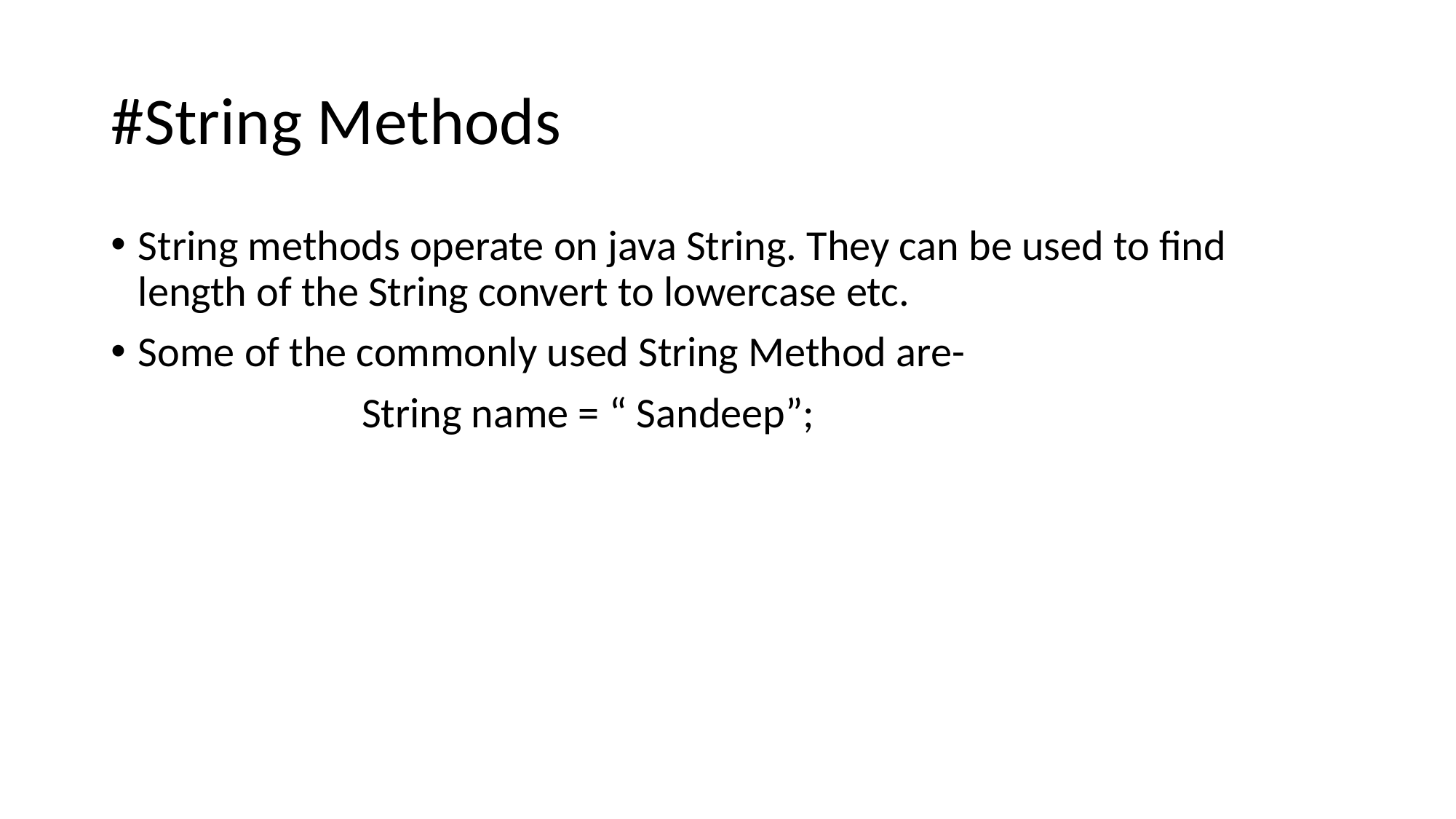

# #String Methods
String methods operate on java String. They can be used to find length of the String convert to lowercase etc.
Some of the commonly used String Method are-
                          String name = “ Sandeep”;